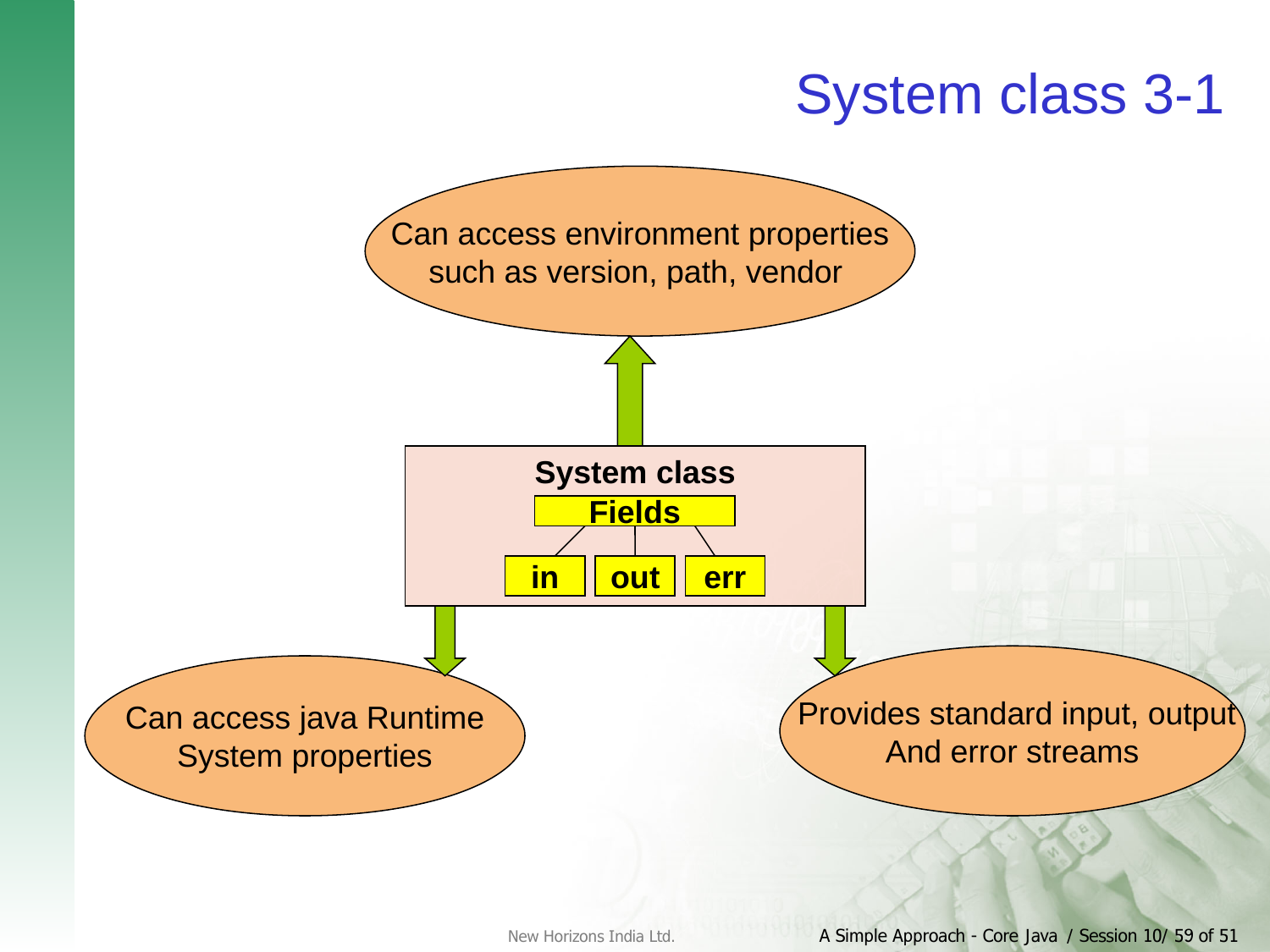

# System class 3-1
 Can access environment properties
such as version, path, vendor

System class

Fields

in
out
err

 Provides standard input, output
And error streams
Can access java Runtime
System properties